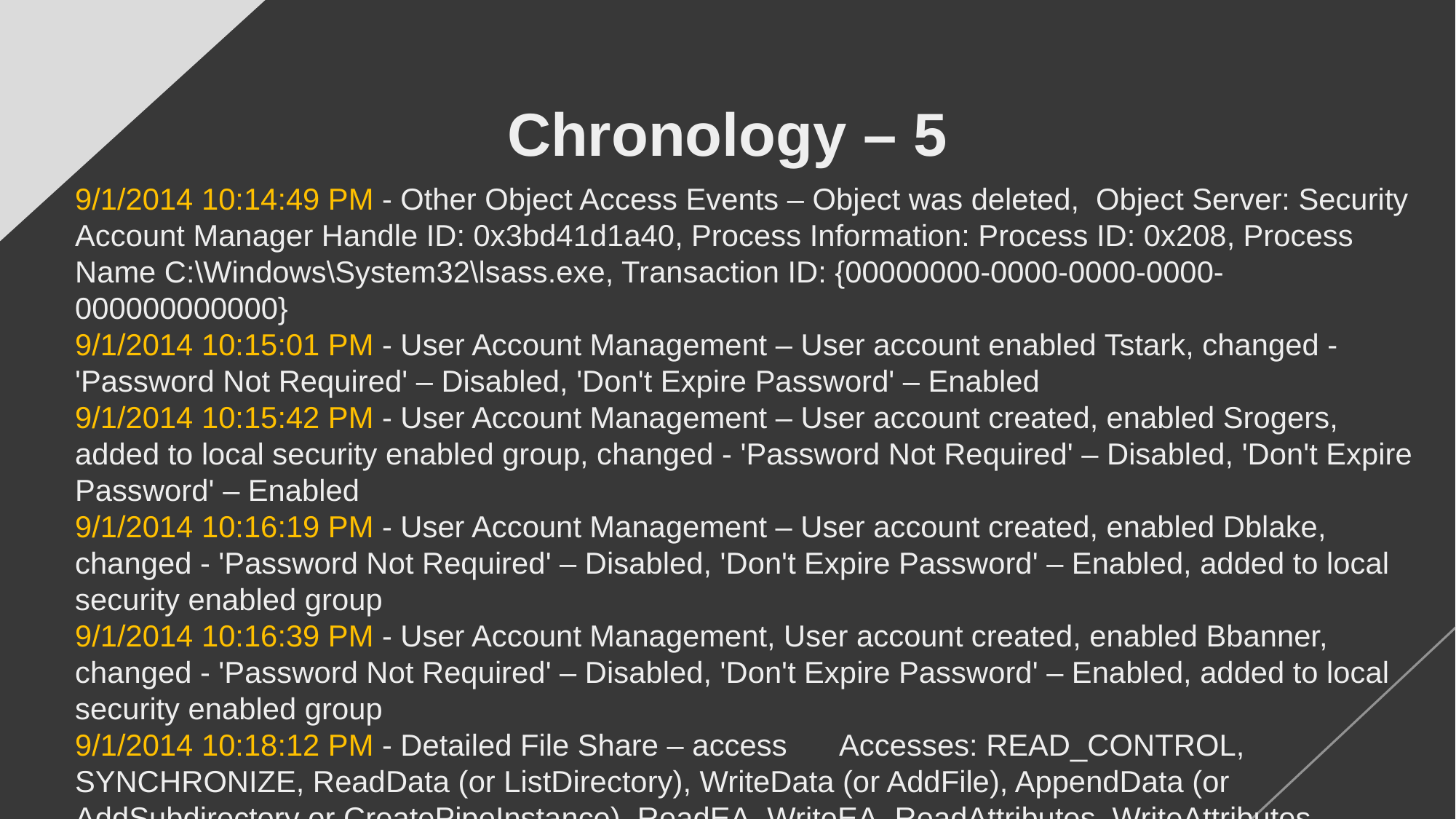

# Chronology – 5
9/1/2014 10:14:49 PM - Other Object Access Events – Object was deleted,  Object Server: Security Account Manager Handle ID: 0x3bd41d1a40, Process Information: Process ID: 0x208, Process Name C:\Windows\System32\lsass.exe, Transaction ID: {00000000-0000-0000-0000-000000000000}
9/1/2014 10:15:01 PM - User Account Management – User account enabled Tstark, changed - 'Password Not Required' – Disabled, 'Don't Expire Password' – Enabled
9/1/2014 10:15:42 PM - User Account Management – User account created, enabled Srogers, added to local security enabled group, changed - 'Password Not Required' – Disabled, 'Don't Expire Password' – Enabled
9/1/2014 10:16:19 PM - User Account Management – User account created, enabled Dblake, changed - 'Password Not Required' – Disabled, 'Don't Expire Password' – Enabled, added to local security enabled group
9/1/2014 10:16:39 PM - User Account Management, User account created, enabled Bbanner, changed - 'Password Not Required' – Disabled, 'Don't Expire Password' – Enabled, added to local security enabled group
9/1/2014 10:18:12 PM - Detailed File Share – access 	Accesses: READ_CONTROL, SYNCHRONIZE, ReadData (or ListDirectory), WriteData (or AddFile), AppendData (or AddSubdirectory or CreatePipeInstance), ReadEA, WriteEA, ReadAttributes, WriteAttributes
Continuation: DWM-6, DWM-11, DWM-7, DWM-14, DWM-15, DWM-12, DWM-13, Srogers, WIN-INDJIO9N3GA$ logon/logoff, special logon